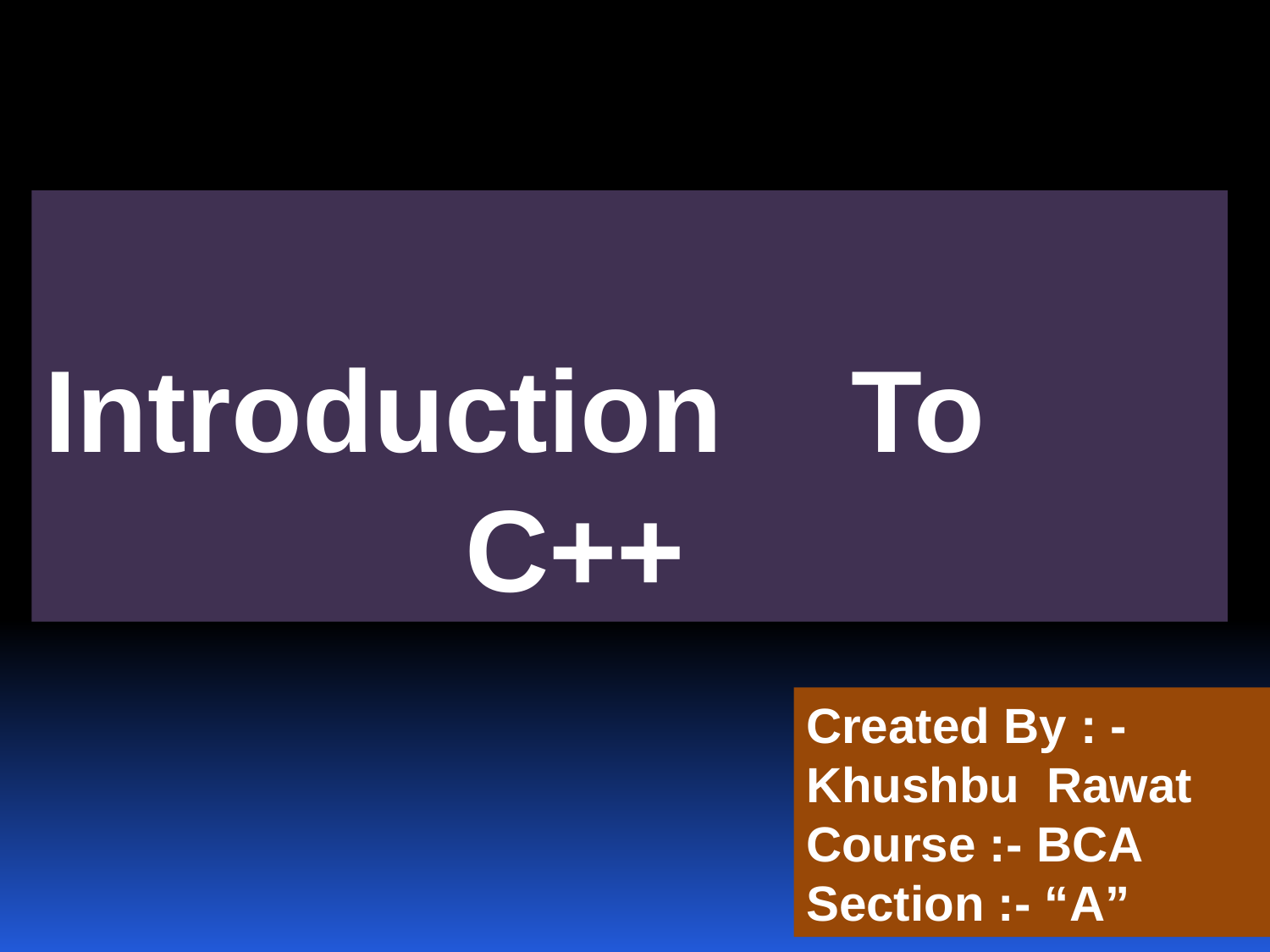

Introduction    To
             C++
Created By : -Khushbu  Rawat
Course :- BCA
Section :- “A”